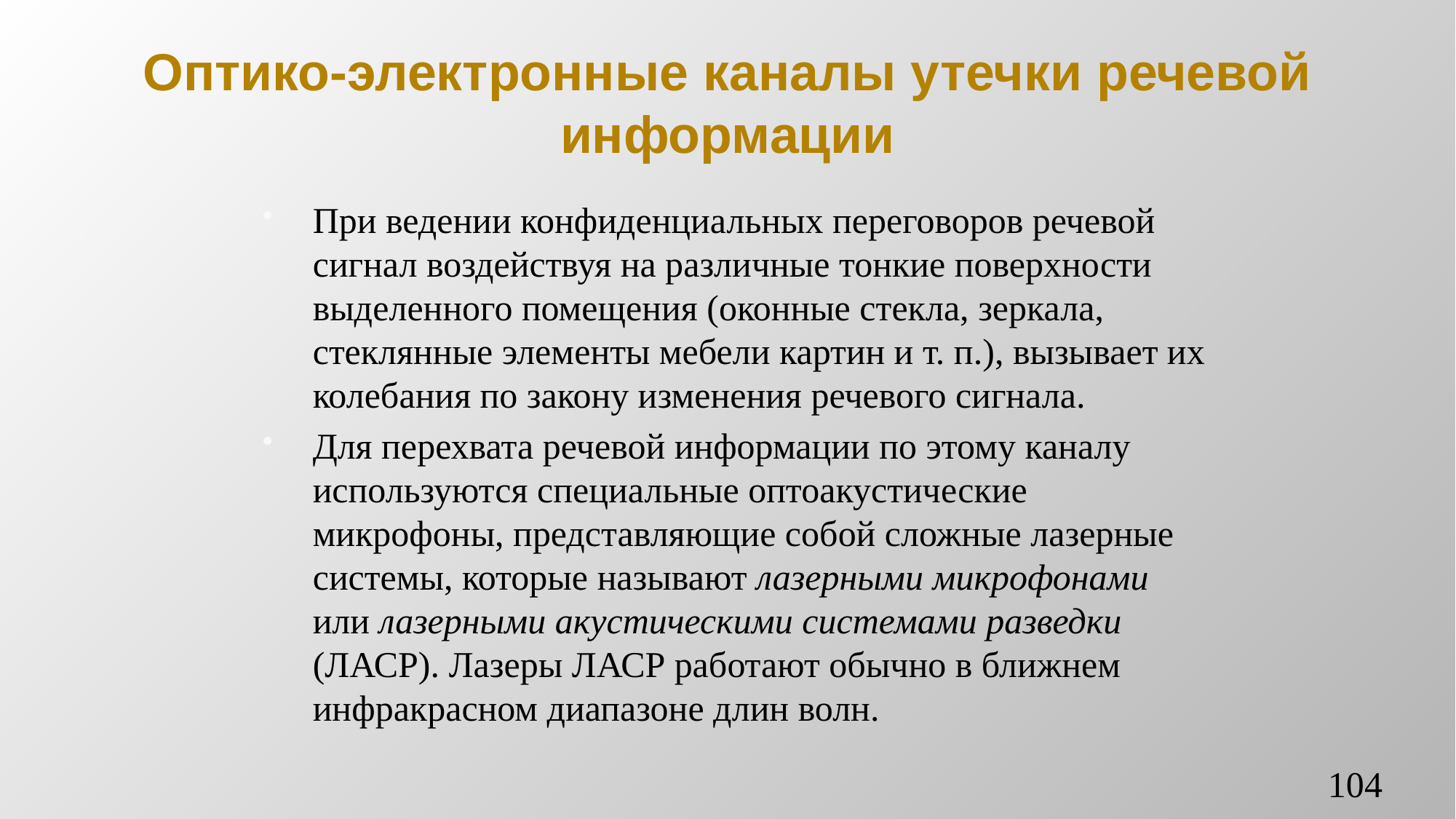

# Оптико-электронные каналы утечки речевой информации
При ведении конфиденциальных переговоров речевой сигнал воздействуя на различные тонкие поверхности выделенного помещения (оконные стекла, зеркала, стеклянные элементы мебели картин и т. п.), вызывает их колебания по закону изменения речевого сигнала.
Для перехвата речевой информации по этому каналу используются специальные оптоакустические микрофоны, представляющие собой сложные лазерные системы, которые называют лазерными микрофонами или лазерными акустическими системами разведки (ЛАСР). Лазеры ЛАСР работают обычно в ближнем инфракрасном диапазоне длин волн.
104